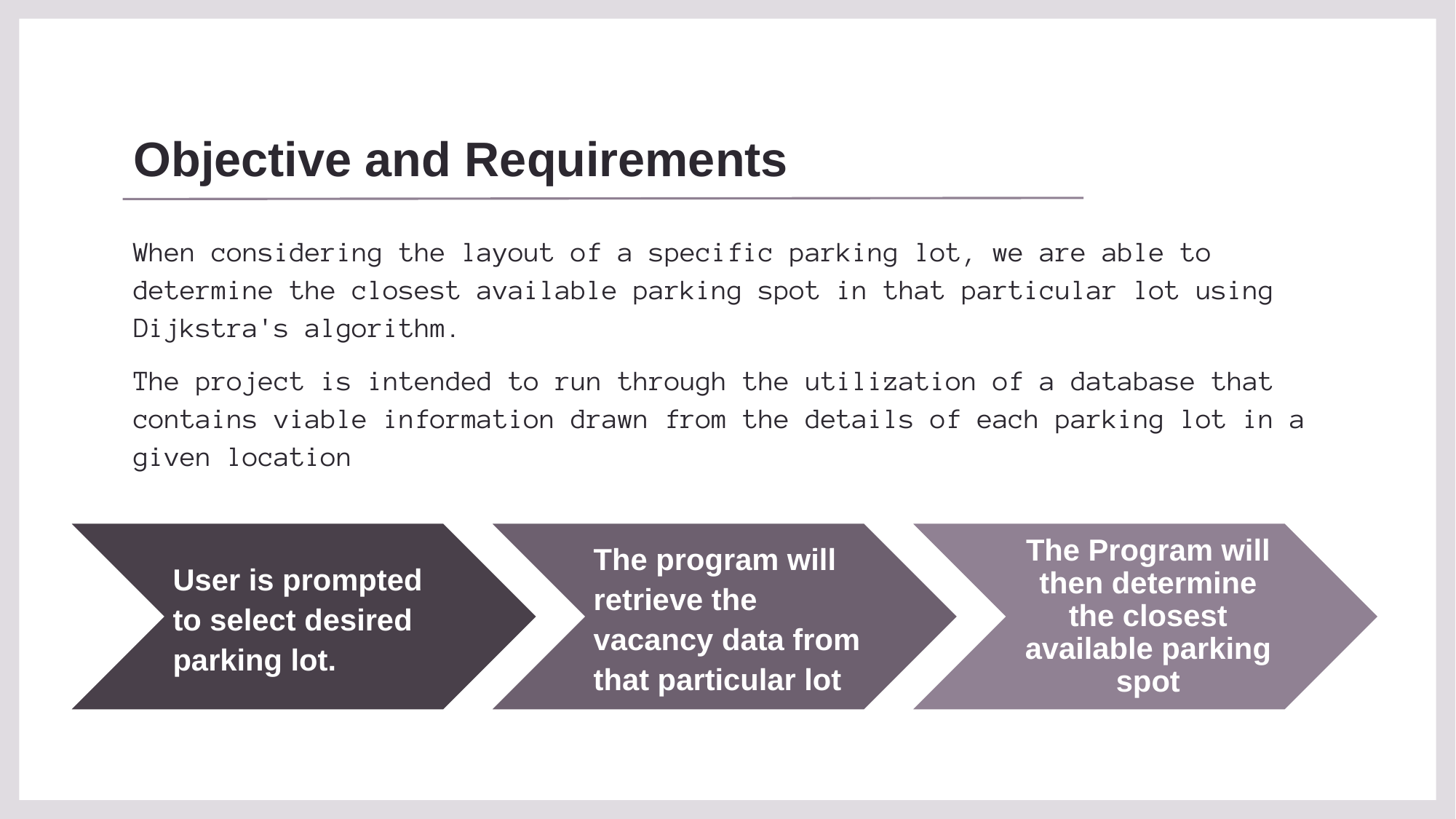

User is prompted to select desired parking lot.
The program will retrieve the vacancy data from that particular lot
The Program will then determine the closest available parking spot
# Objective and Requirements
When considering the layout of a specific parking lot, we are able to determine the closest available parking spot in that particular lot using Dijkstra's algorithm.
The project is intended to run through the utilization of a database that contains viable information drawn from the details of each parking lot in a given location